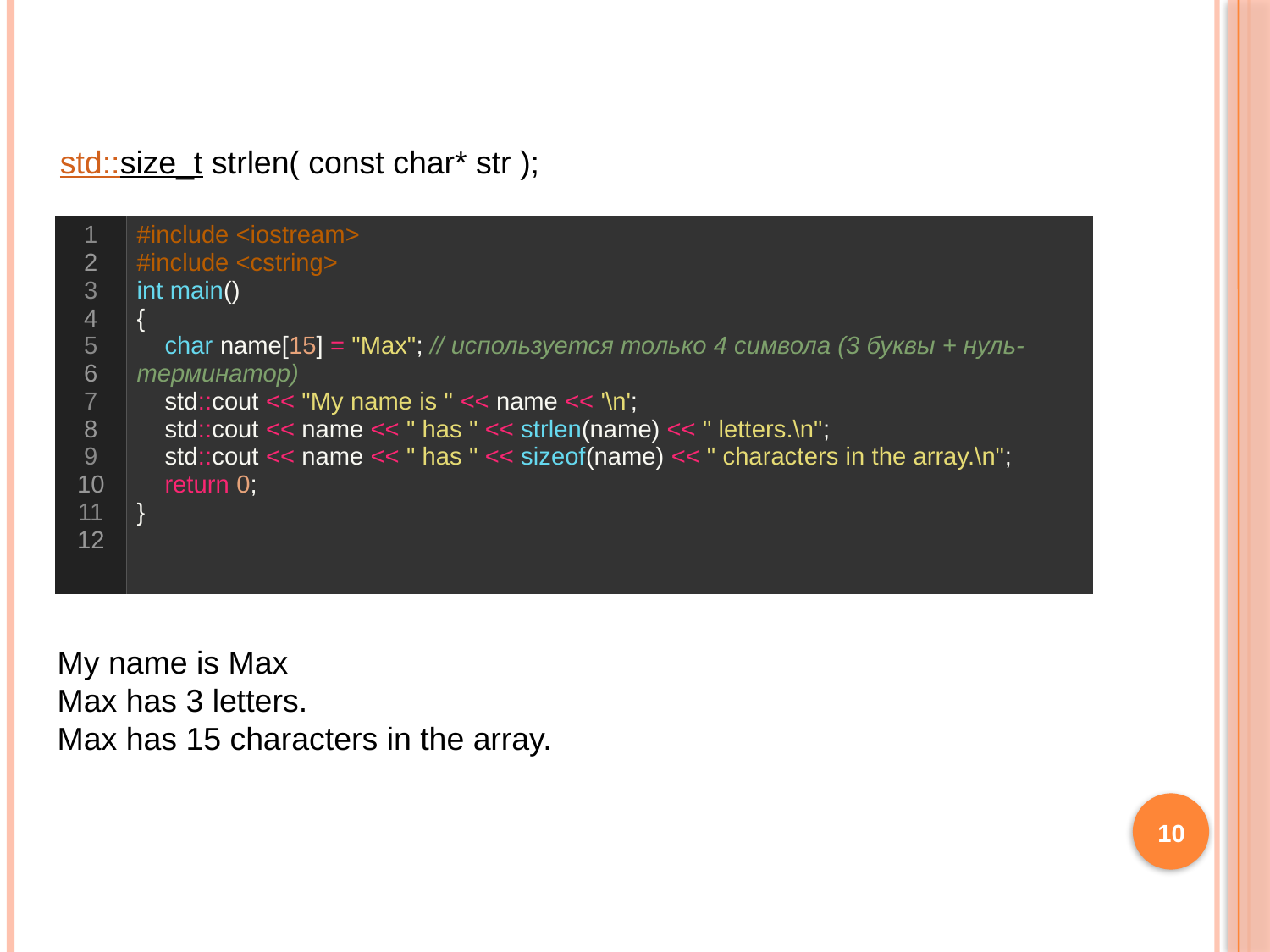

#
std::size_t strlen( const char* str );
| 1 2 3 4 5 6 7 8 9 10 11 12 | #include <iostream> #include <cstring> int main() {     char name[15] = "Max"; // используется только 4 символа (3 буквы + нуль-терминатор)     std::cout << "My name is " << name << '\n';     std::cout << name << " has " << strlen(name) << " letters.\n";     std::cout << name << " has " << sizeof(name) << " characters in the array.\n";     return 0; } |
| --- | --- |
My name is Max
Max has 3 letters.
Max has 15 characters in the array.
10